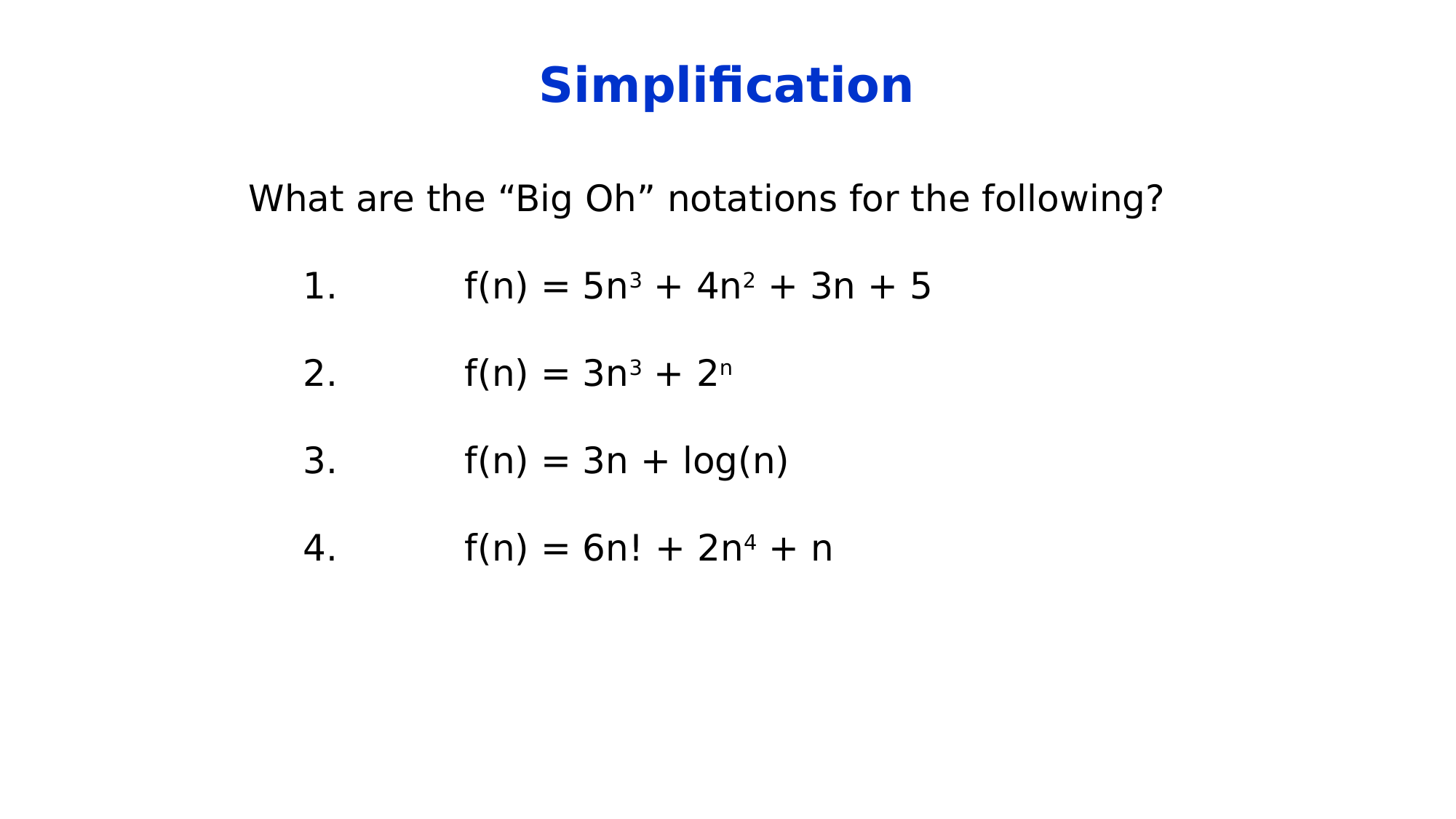

Simplification
What are the “Big Oh” notations for the following?

	 f(n) = 5n3 + 4n2 + 3n + 5

	 f(n) = 3n3 + 2n

	 f(n) = 3n + log(n)

	 f(n) = 6n! + 2n4 + n